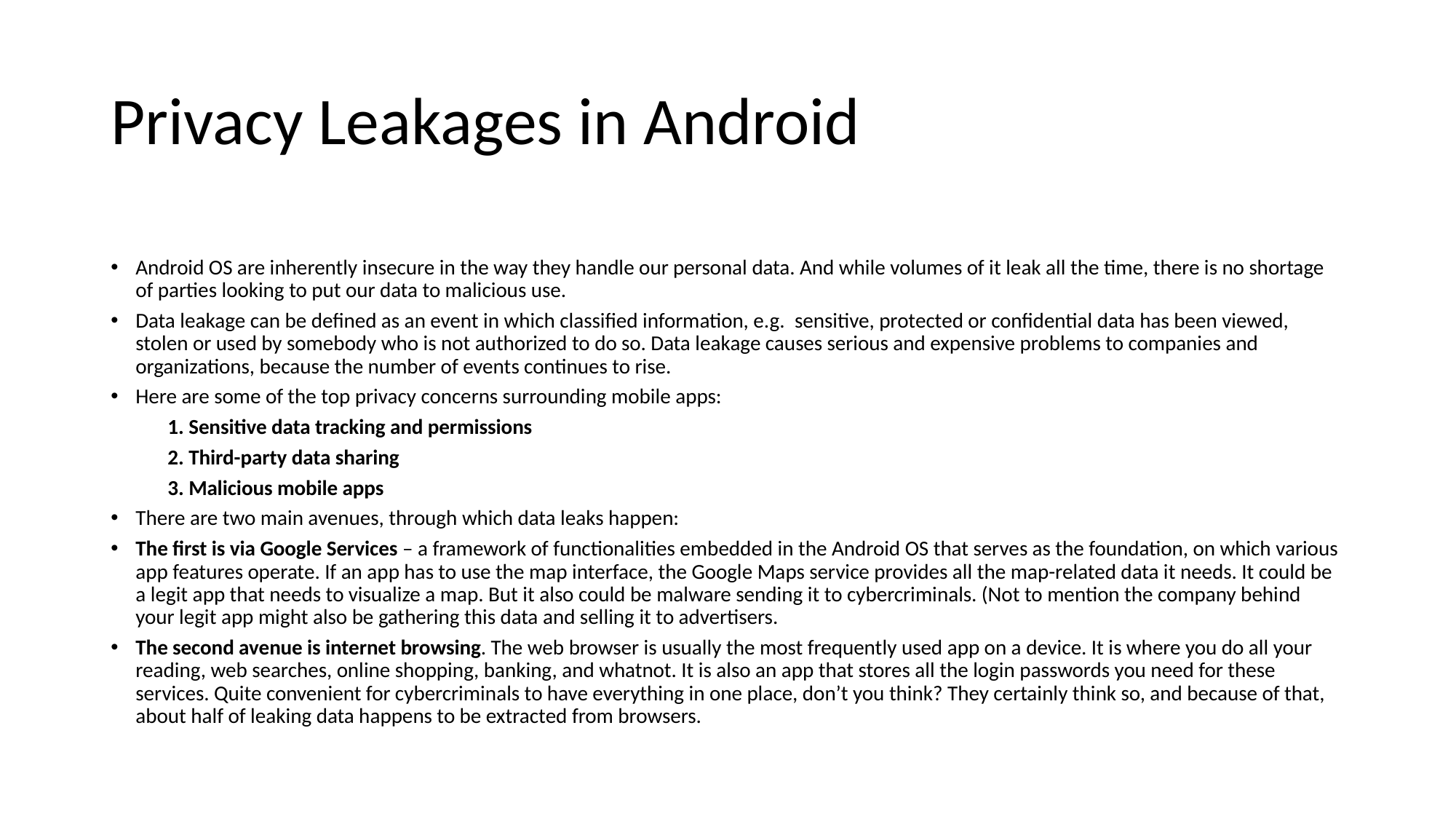

# Privacy Leakages in Android

Android OS are inherently insecure in the way they handle our personal data. And while volumes of it leak all the time, there is no shortage of parties looking to put our data to malicious use.
Data leakage can be defined as an event in which classified information, e.g.  sensitive, protected or confidential data has been viewed, stolen or used by somebody who is not authorized to do so. Data leakage causes serious and expensive problems to companies and organizations, because the number of events continues to rise.
Here are some of the top privacy concerns surrounding mobile apps:
            1. Sensitive data tracking and permissions
            2. Third-party data sharing
            3. Malicious mobile apps
There are two main avenues, through which data leaks happen:
The first is via Google Services – a framework of functionalities embedded in the Android OS that serves as the foundation, on which various app features operate. If an app has to use the map interface, the Google Maps service provides all the map-related data it needs. It could be a legit app that needs to visualize a map. But it also could be malware sending it to cybercriminals. (Not to mention the company behind your legit app might also be gathering this data and selling it to advertisers.
The second avenue is internet browsing. The web browser is usually the most frequently used app on a device. It is where you do all your reading, web searches, online shopping, banking, and whatnot. It is also an app that stores all the login passwords you need for these services. Quite convenient for cybercriminals to have everything in one place, don’t you think? They certainly think so, and because of that, about half of leaking data happens to be extracted from browsers.